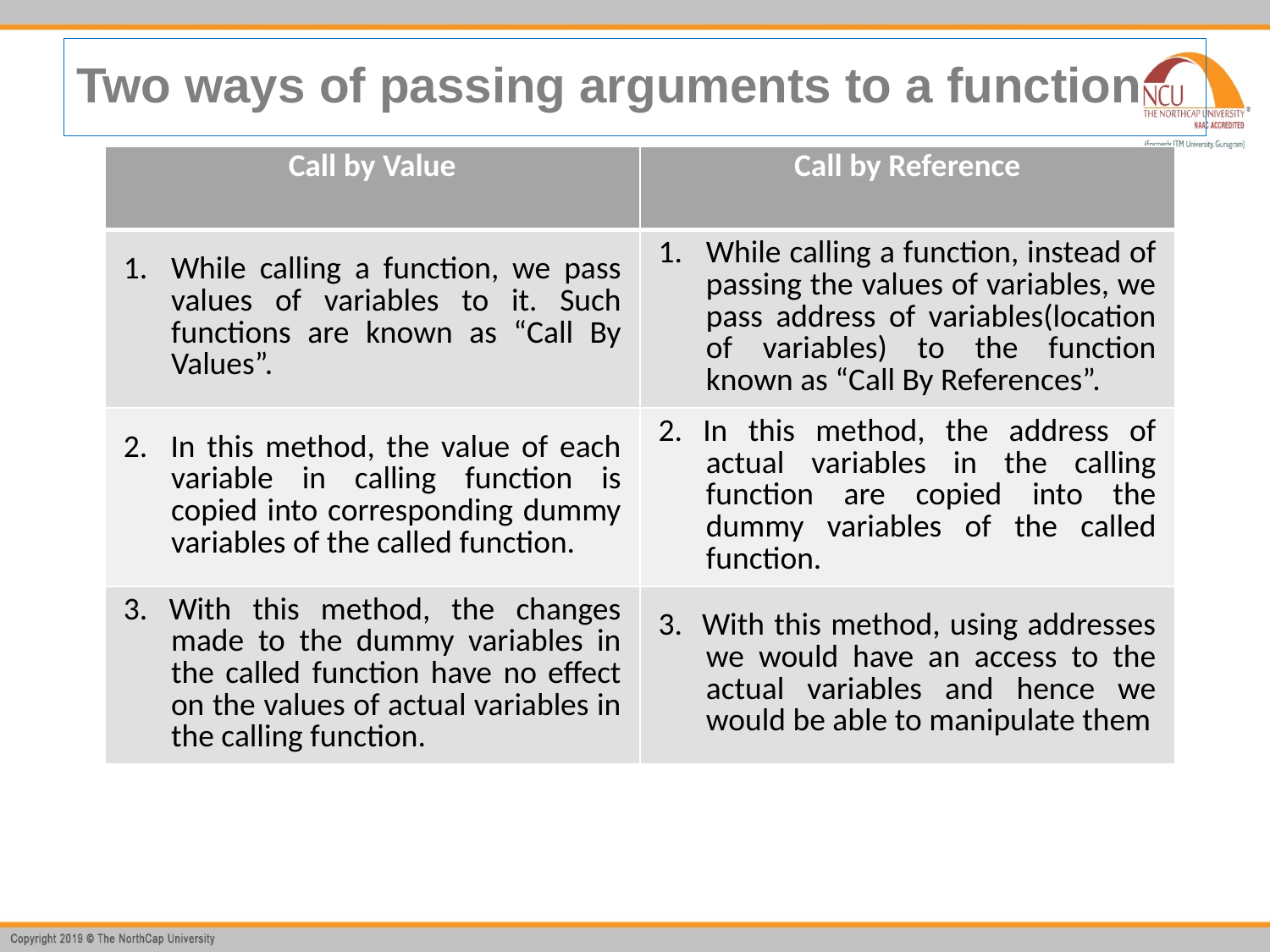

# Two ways of passing arguments to a function
| Call by Value | Call by Reference |
| --- | --- |
| While calling a function, we pass values of variables to it. Such functions are known as “Call By Values”. | While calling a function, instead of passing the values of variables, we pass address of variables(location of variables) to the function known as “Call By References”. |
| 2. In this method, the value of each variable in calling function is copied into corresponding dummy variables of the called function. | 2. In this method, the address of actual variables in the calling function are copied into the dummy variables of the called function. |
| 3. With this method, the changes made to the dummy variables in the called function have no effect on the values of actual variables in the calling function. | 3. With this method, using addresses we would have an access to the actual variables and hence we would be able to manipulate them |